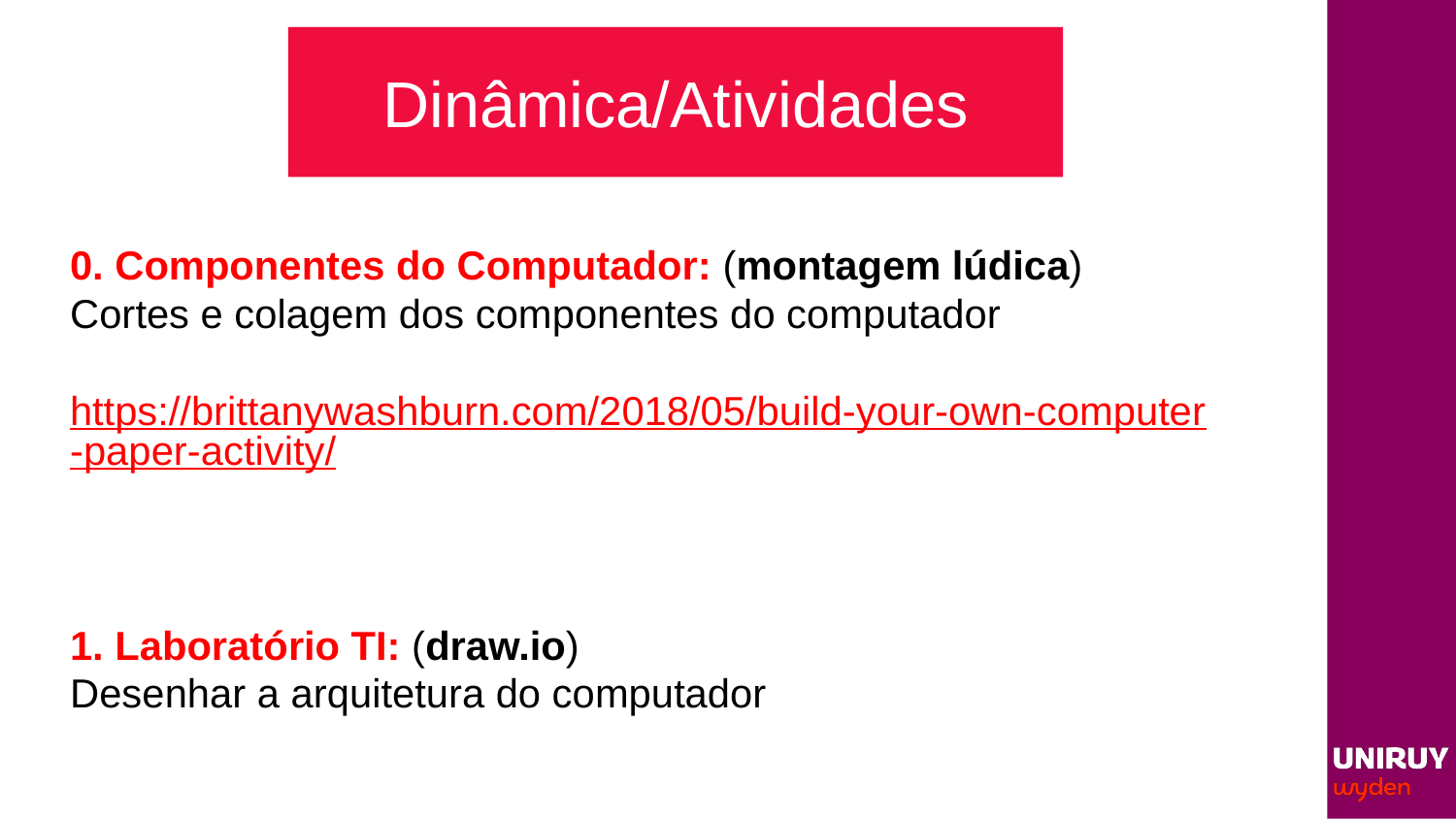

# Dinâmica/Atividades

0. Componentes do Computador: (montagem lúdica)
Cortes e colagem dos componentes do computador

https://brittanywashburn.com/2018/05/build-your-own-computer-paper-activity/

1. Laboratório TI: (draw.io)
Desenhar a arquitetura do computador